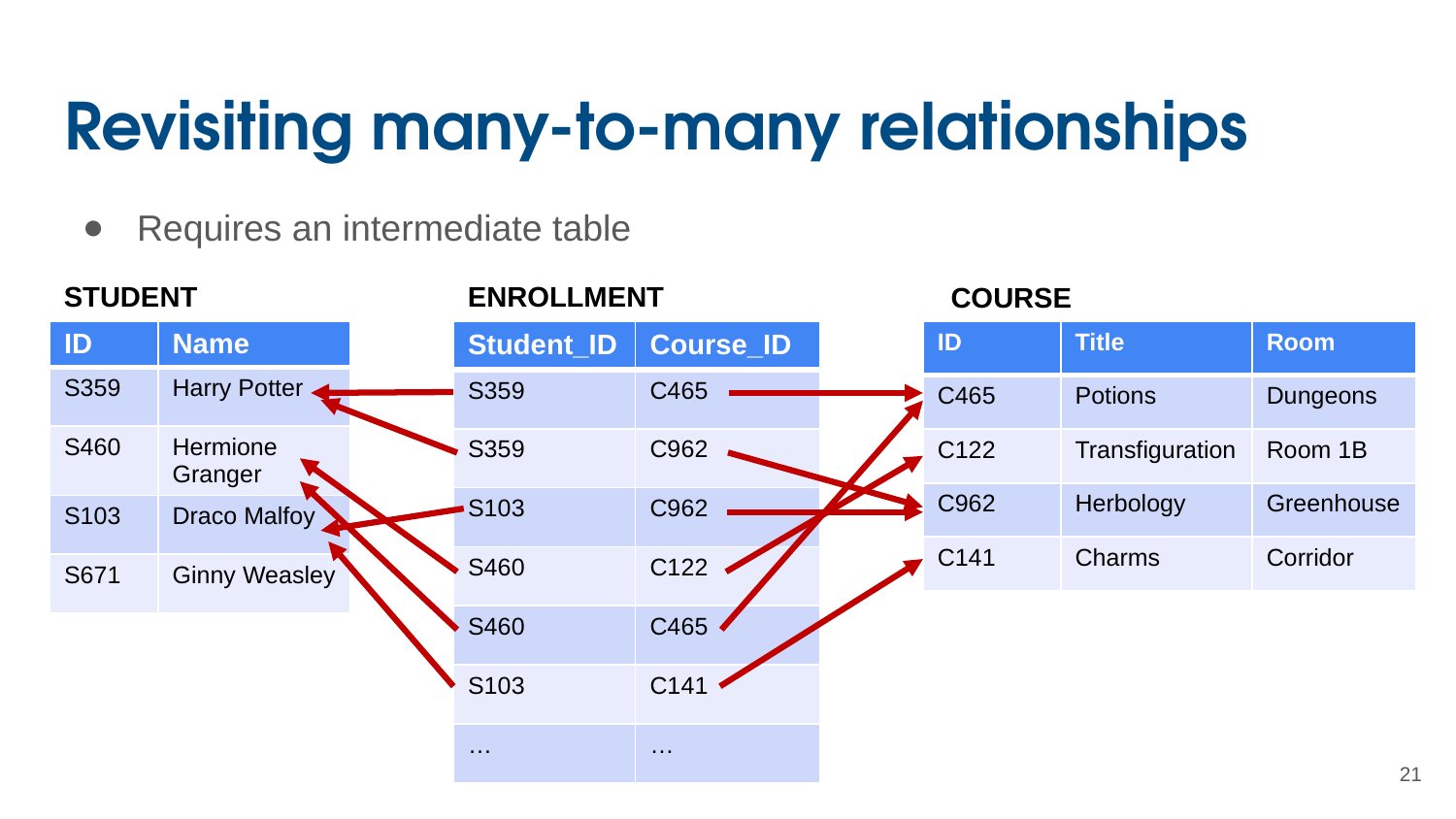

# Revisiting many-to-many relationships
Requires an intermediate table
STUDENT
ENROLLMENT
COURSE
| ID | Name |
| --- | --- |
| S359 | Harry Potter |
| S460 | Hermione Granger |
| S103 | Draco Malfoy |
| S671 | Ginny Weasley |
| Student\_ID | Course\_ID |
| --- | --- |
| S359 | C465 |
| S359 | C962 |
| S103 | C962 |
| S460 | C122 |
| S460 | C465 |
| S103 | C141 |
| … | … |
| ID | Title | Room |
| --- | --- | --- |
| C465 | Potions | Dungeons |
| C122 | Transfiguration | Room 1B |
| C962 | Herbology | Greenhouse |
| C141 | Charms | Corridor |
21